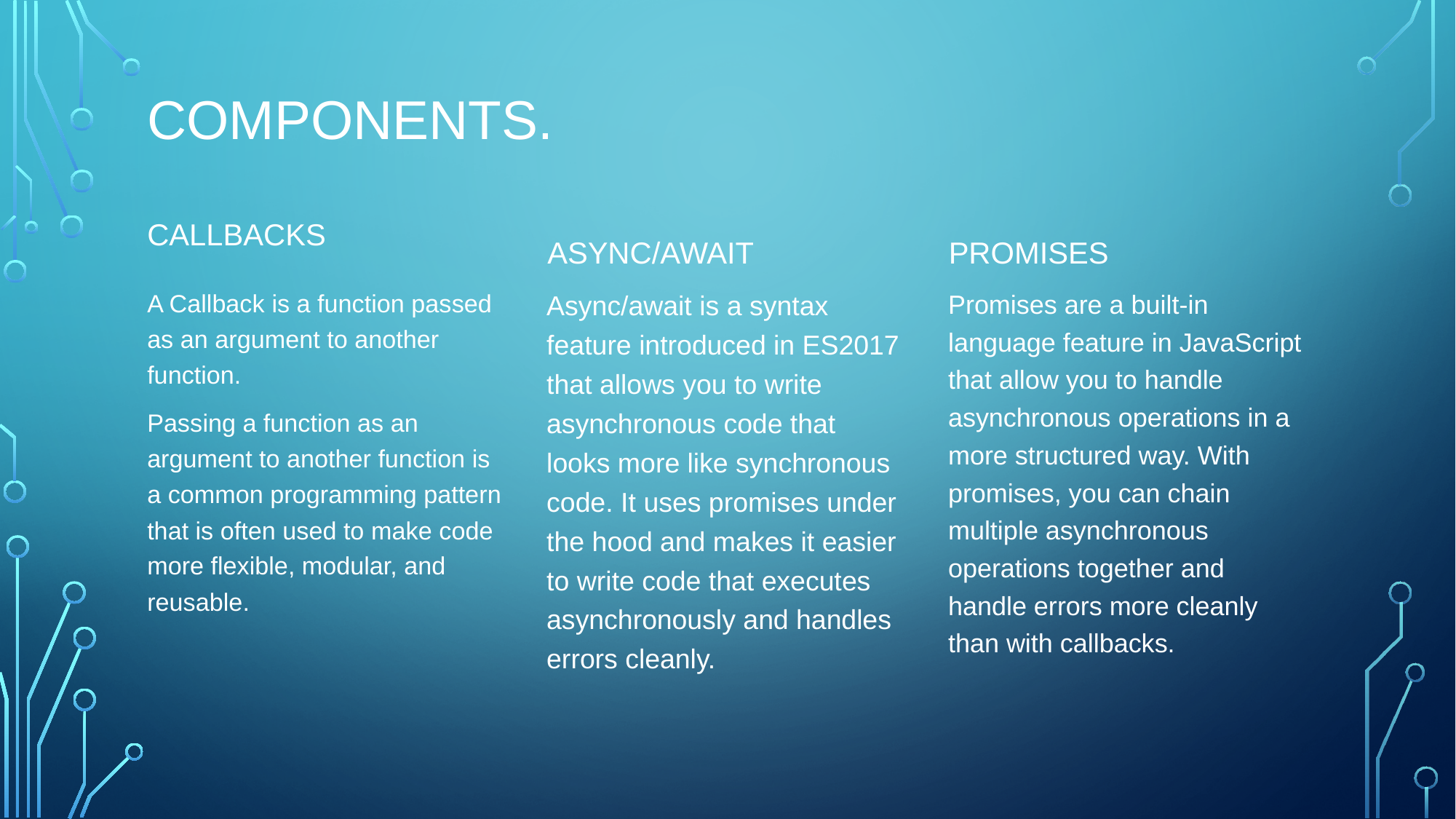

# Components.
Callbacks
Async/await
Promises
A Callback is a function passed as an argument to another function.
Passing a function as an argument to another function is a common programming pattern that is often used to make code more flexible, modular, and reusable.

Async/await is a syntax feature introduced in ES2017 that allows you to write asynchronous code that looks more like synchronous code. It uses promises under the hood and makes it easier to write code that executes asynchronously and handles errors cleanly.
Promises are a built-in language feature in JavaScript that allow you to handle asynchronous operations in a more structured way. With promises, you can chain multiple asynchronous operations together and handle errors more cleanly than with callbacks.